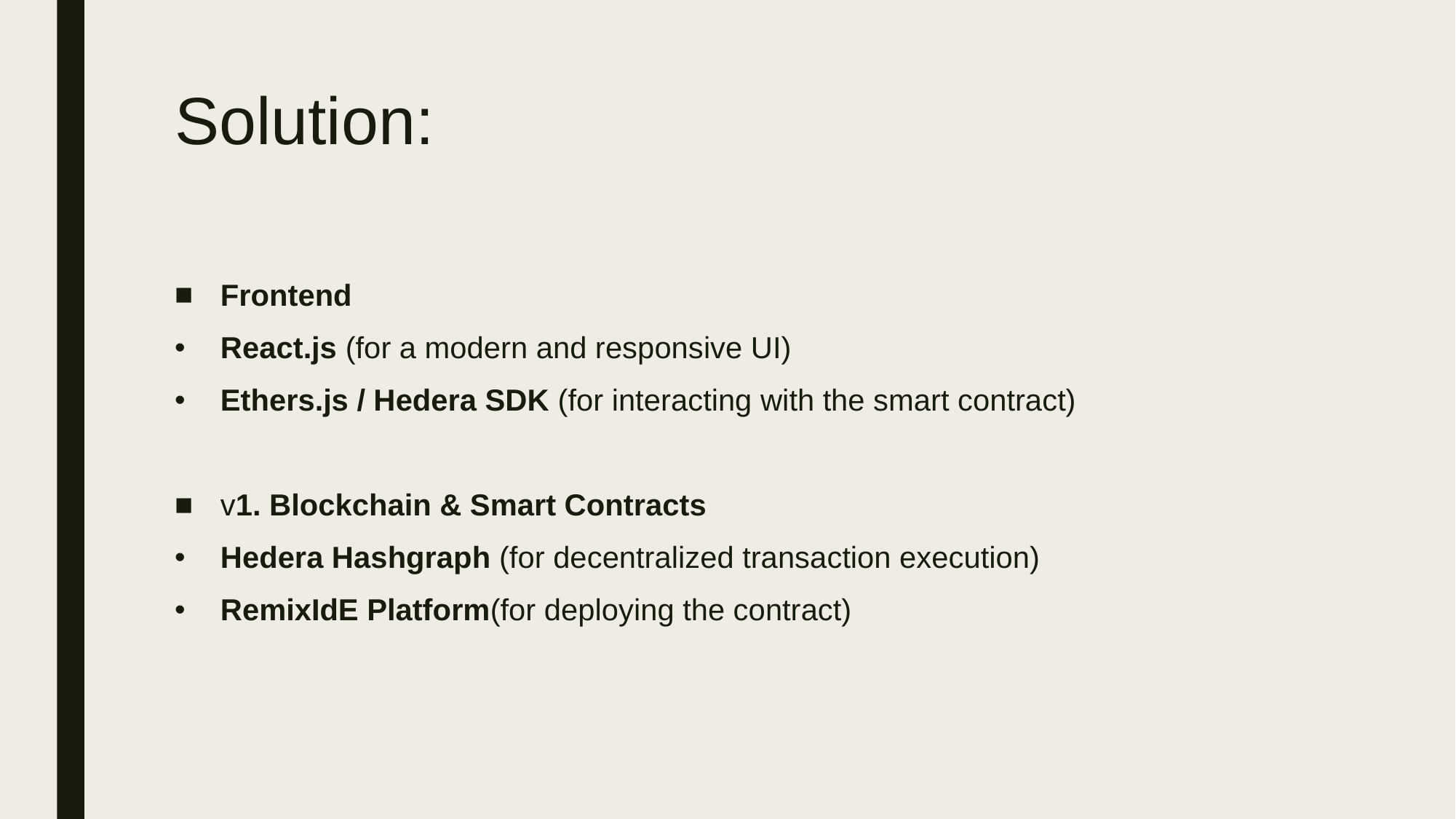

# Solution:
Frontend
React.js (for a modern and responsive UI)
Ethers.js / Hedera SDK (for interacting with the smart contract)

v1. Blockchain & Smart Contracts
Hedera Hashgraph (for decentralized transaction execution)
RemixIdE Platform(for deploying the contract)